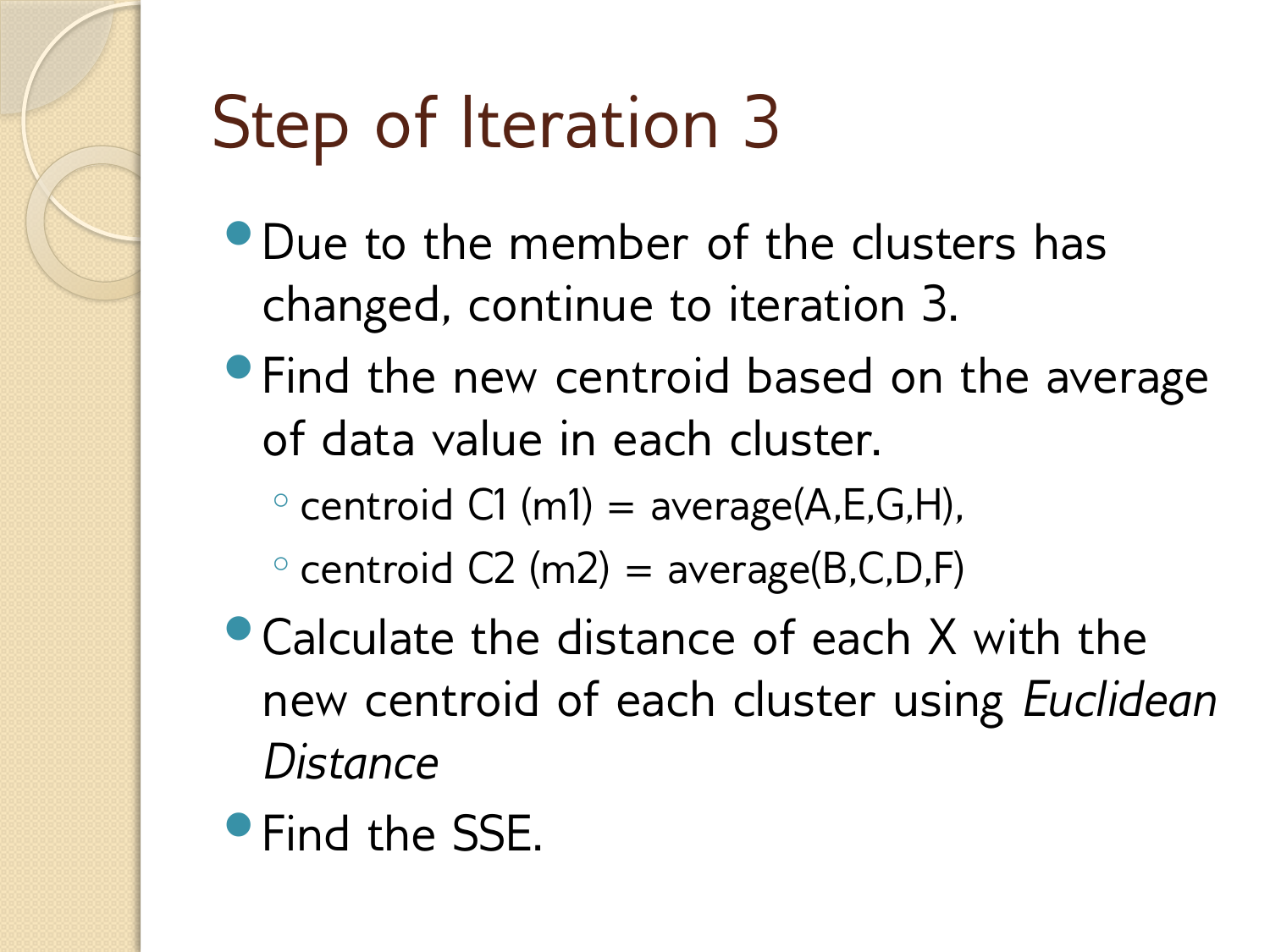

# Step of Iteration 3
Due to the member of the clusters has changed, continue to iteration 3.
Find the new centroid based on the average of data value in each cluster.
centroid C1 (m1) = average(A,E,G,H),
centroid C2 (m2) = average(B,C,D,F)
Calculate the distance of each X with the new centroid of each cluster using Euclidean Distance
Find the SSE.